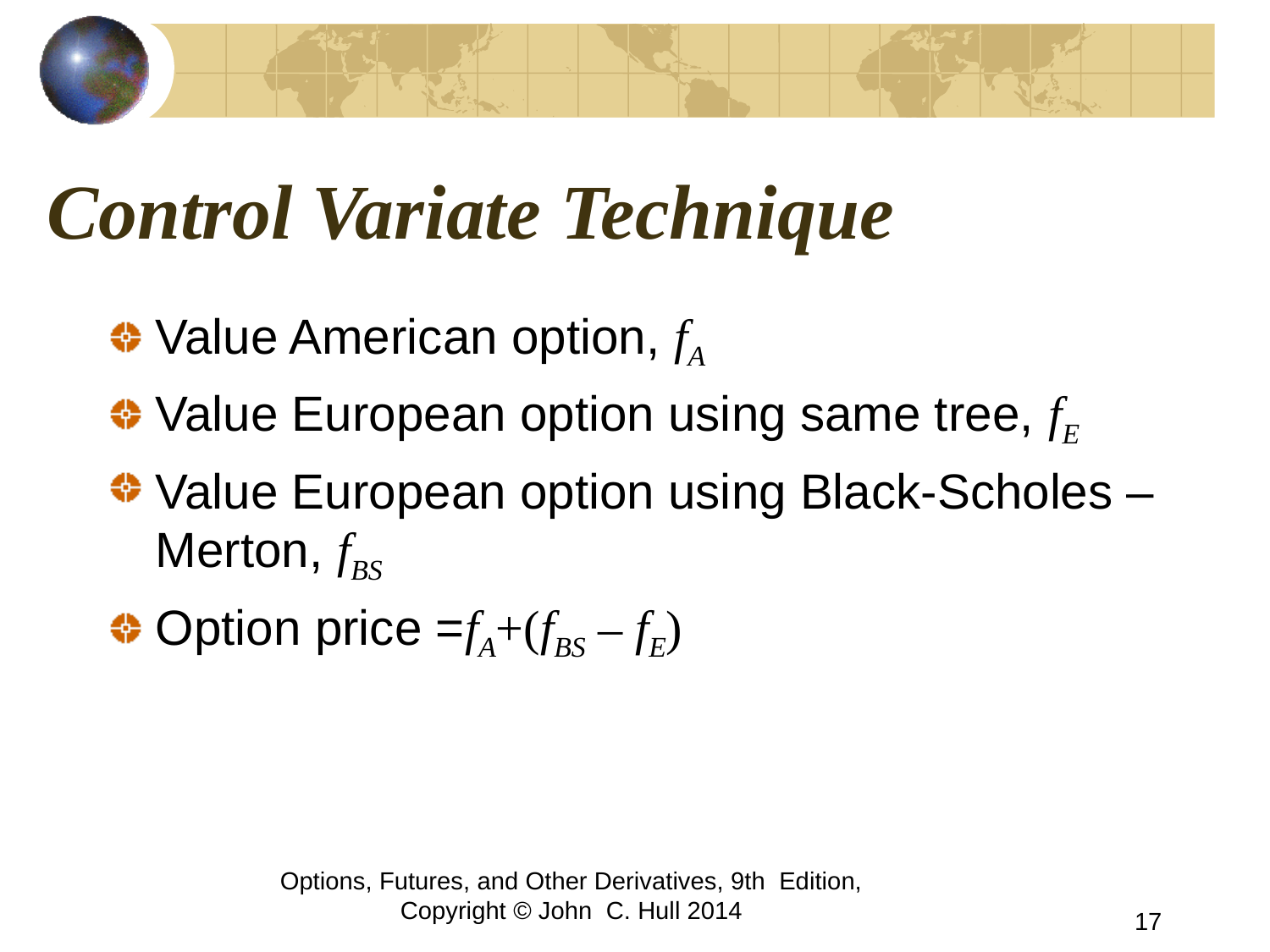

# Control Variate Technique
Value American option, fA
Value European option using same tree, fE
Value European option using Black-Scholes –Merton, fBS
Option price =fA+(fBS – fE)

Options, Futures, and Other Derivatives, 9th  Edition, Copyright © John  C. Hull 2014
17